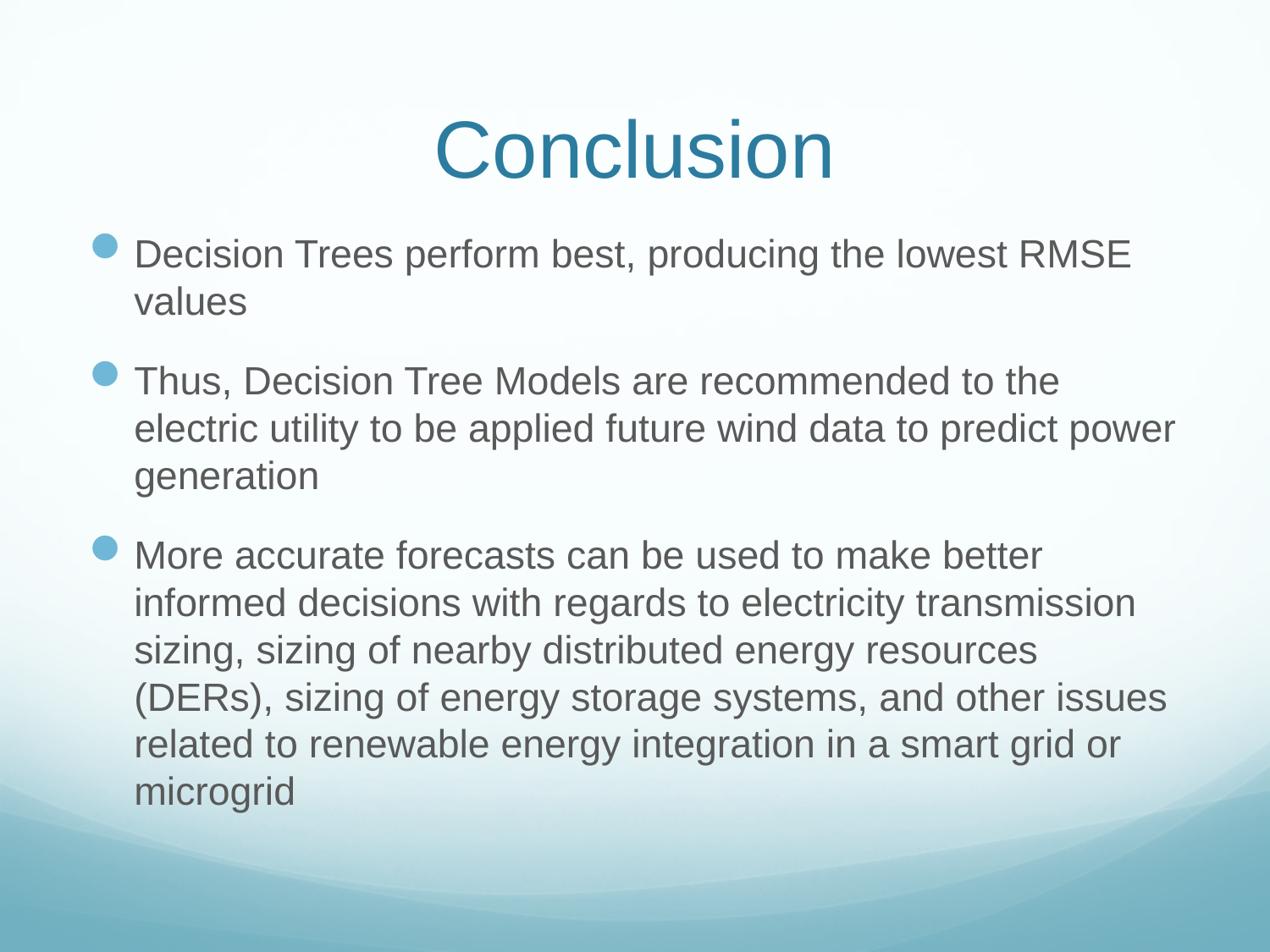

# Conclusion
Decision Trees perform best, producing the lowest RMSE values
Thus, Decision Tree Models are recommended to the electric utility to be applied future wind data to predict power generation
More accurate forecasts can be used to make better informed decisions with regards to electricity transmission sizing, sizing of nearby distributed energy resources (DERs), sizing of energy storage systems, and other issues related to renewable energy integration in a smart grid or microgrid